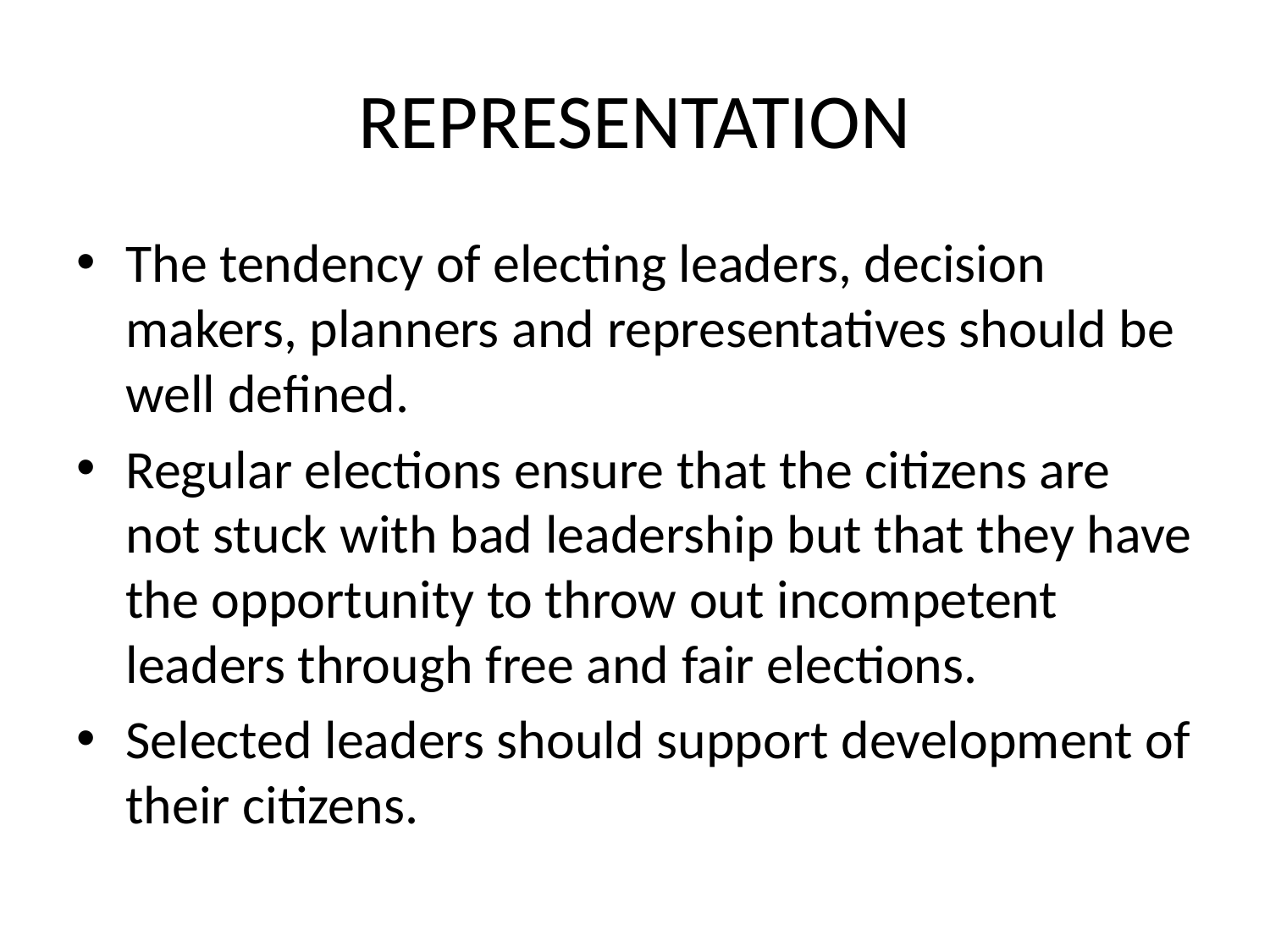

# REPRESENTATION
The tendency of electing leaders, decision makers, planners and representatives should be well defined.
Regular elections ensure that the citizens are not stuck with bad leadership but that they have the opportunity to throw out incompetent leaders through free and fair elections.
Selected leaders should support development of their citizens.